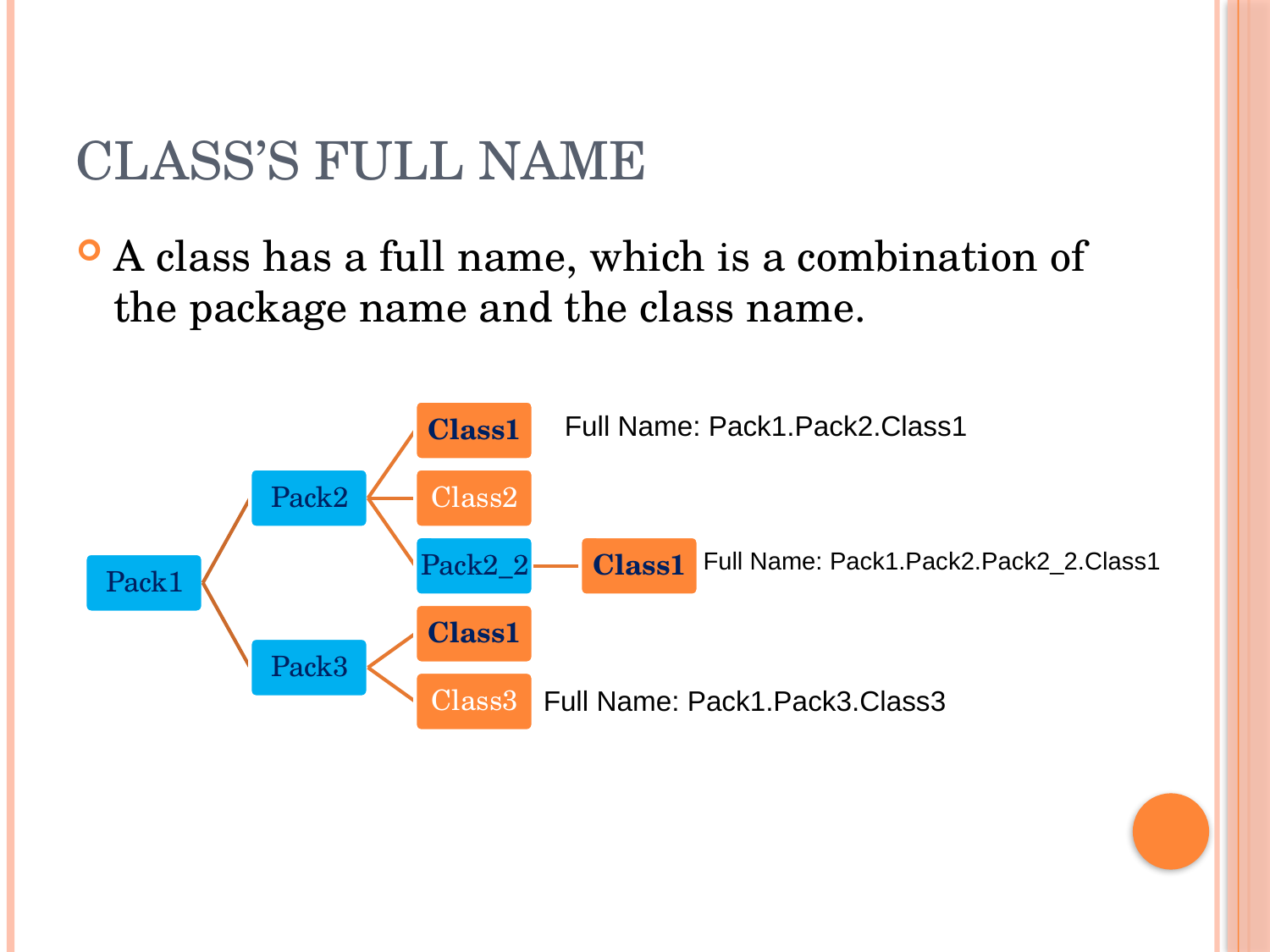

# Class’s Full Name
A class has a full name, which is a combination of the package name and the class name.

Pack1

Pack2

Class1

Class2

Pack2_2

Class1

Pack3

Class1

Class3
Full Name: Pack1.Pack2.Class1
Full Name: Pack1.Pack2.Pack2_2.Class1
Full Name: Pack1.Pack3.Class3